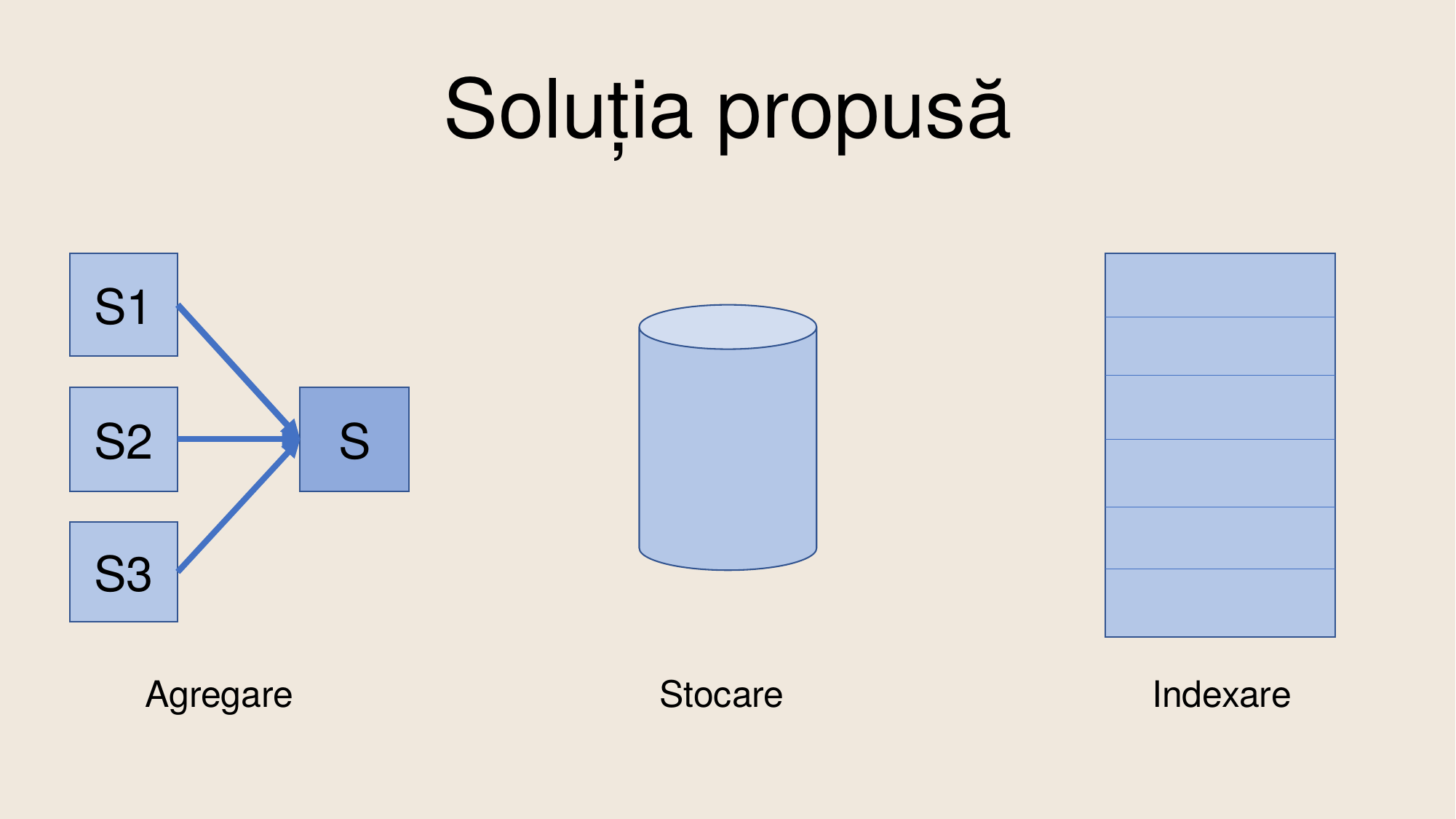

Soluția propusă

S1

S2
S
S3
Agregare
Stocare
Indexare